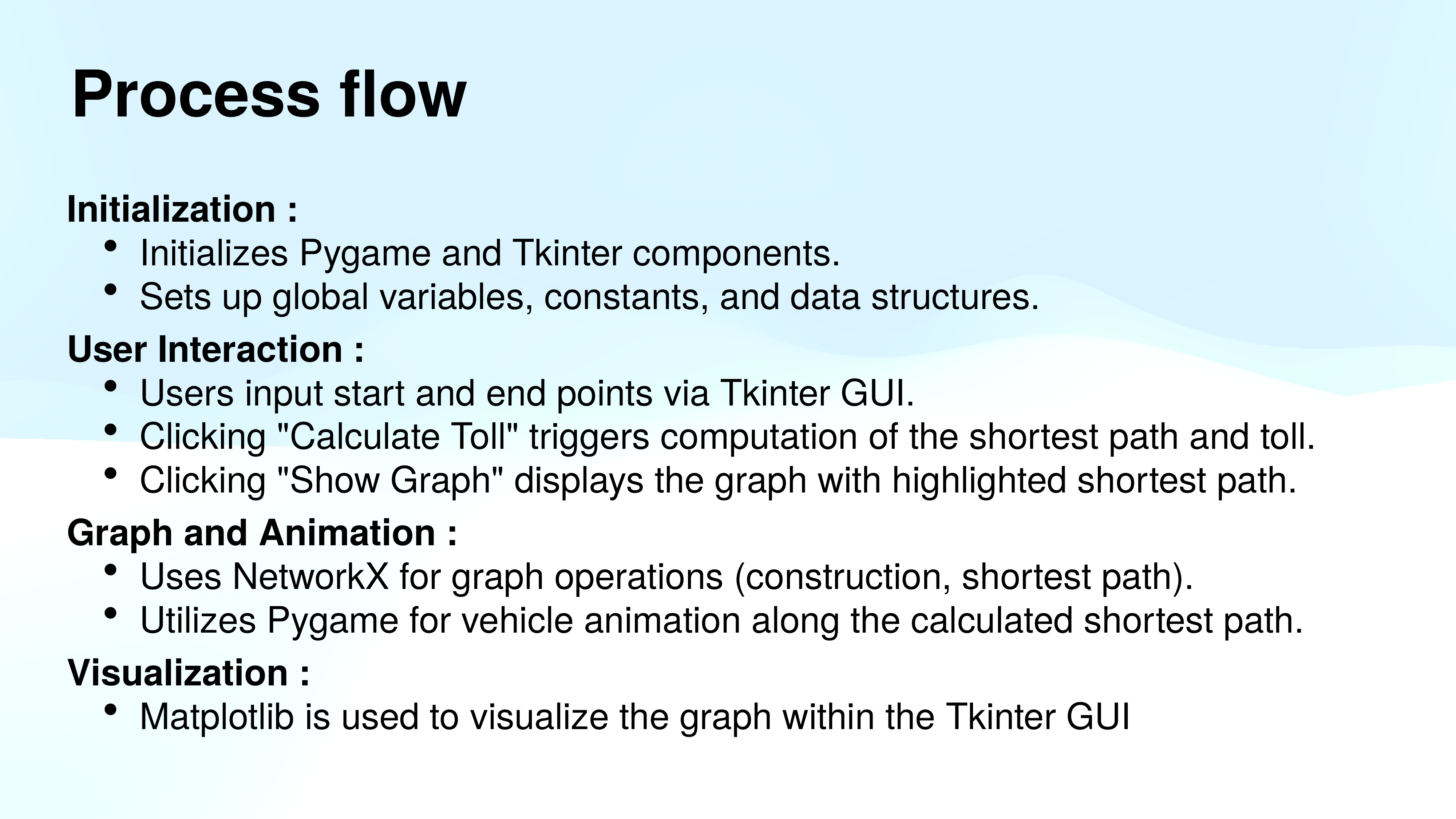

# Process flow
Initialization :
Initializes Pygame and Tkinter components.
Sets up global variables, constants, and data structures.
User Interaction :
Users input start and end points via Tkinter GUI.
Clicking "Calculate Toll" triggers computation of the shortest path and toll.
Clicking "Show Graph" displays the graph with highlighted shortest path.
Graph and Animation :
Uses NetworkX for graph operations (construction, shortest path).
Utilizes Pygame for vehicle animation along the calculated shortest path.
Visualization :
Matplotlib is used to visualize the graph within the Tkinter GUI